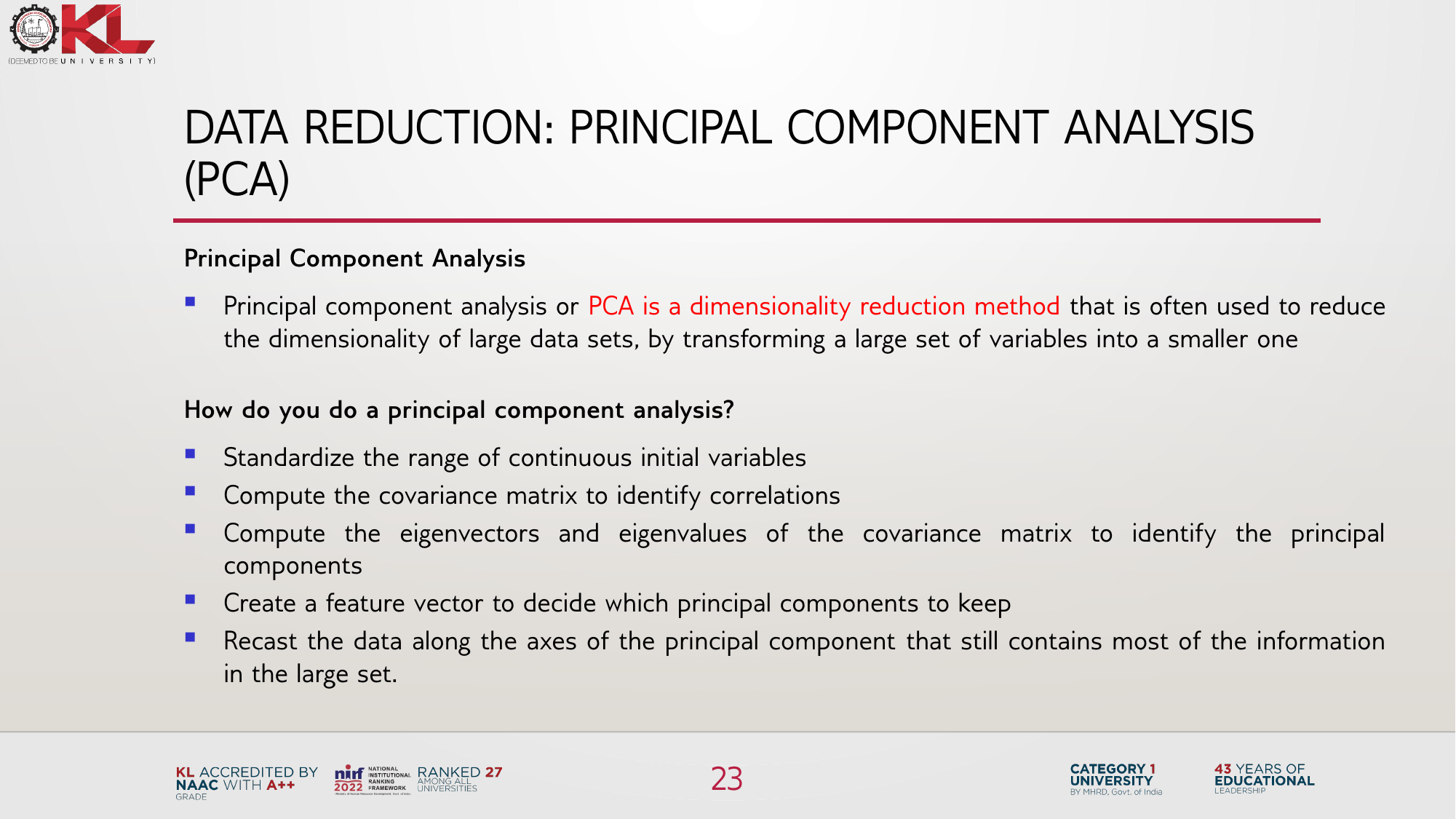

# DATA REDUCTION: Principal component analysis (PCA)
Principal Component Analysis
Principal component analysis or PCA is a dimensionality reduction method that is often used to reduce the dimensionality of large data sets, by transforming a large set of variables into a smaller one

How do you do a principal component analysis?
Standardize the range of continuous initial variables
Compute the covariance matrix to identify correlations
Compute the eigenvectors and eigenvalues of the covariance matrix to identify the principal components
Create a feature vector to decide which principal components to keep
Recast the data along the axes of the principal component that still contains most of the information in the large set.
23